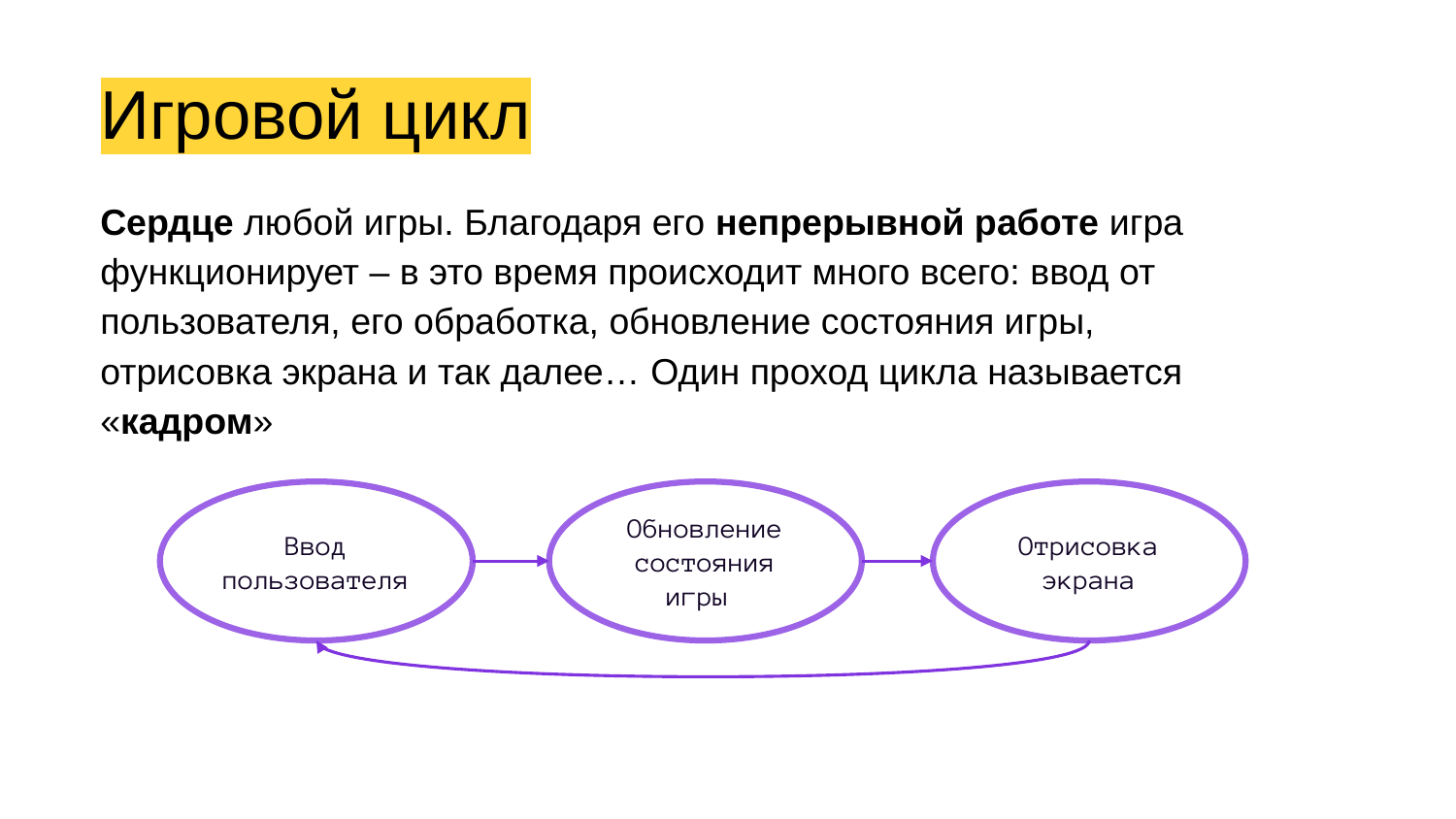

Игровой цикл
Сердце любой игры. Благодаря его непрерывной работе игра функционирует – в это время происходит много всего: ввод от пользователя, его обработка, обновление состояния игры, отрисовка экрана и так далее… Один проход цикла называется «кадром»

Ввод пользователя
Обновление состояния игры
Отрисовка экрана